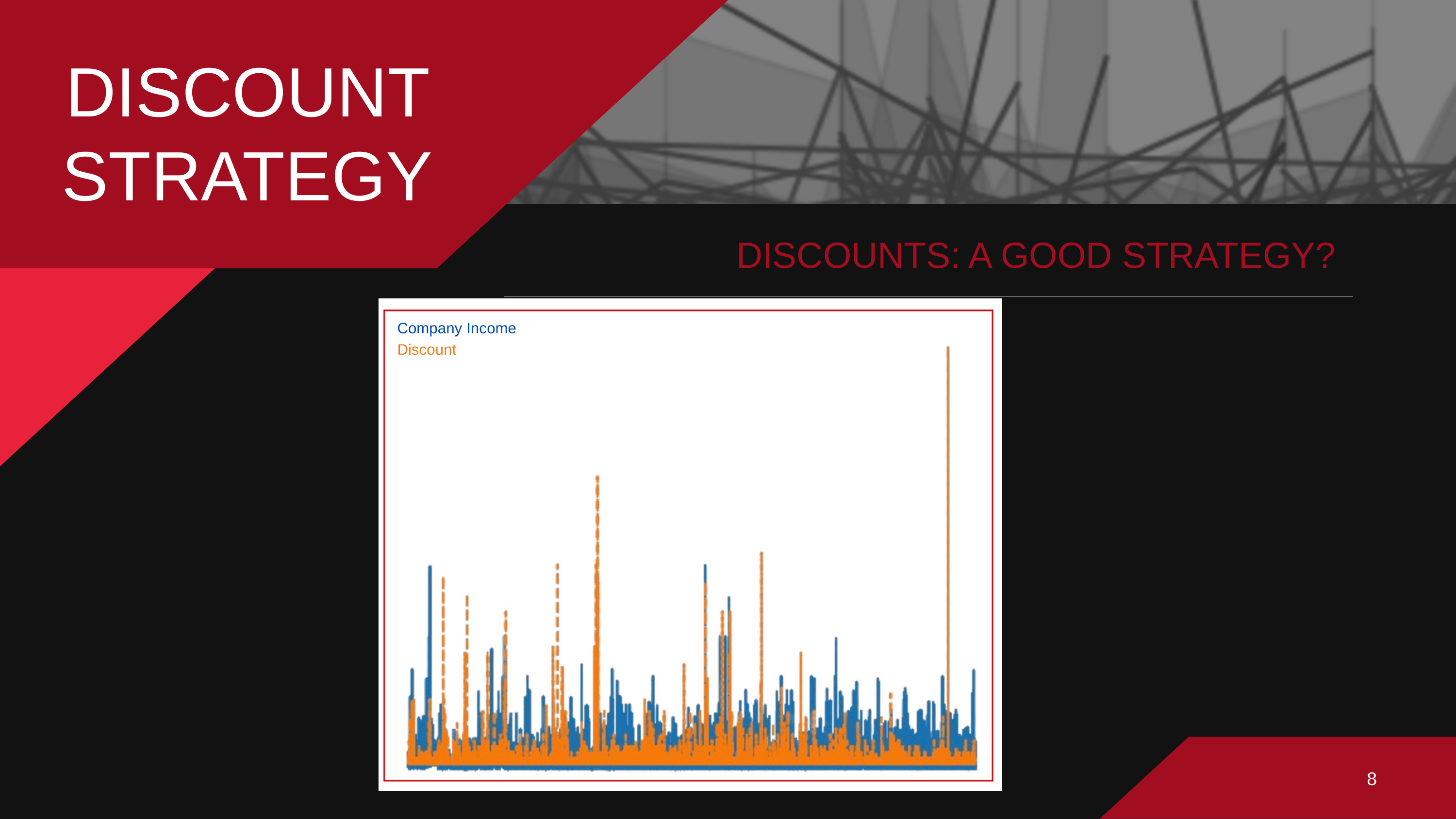

DISCOUNT STRATEGY

| DISCOUNTS: A GOOD STRATEGY? |
| --- |

Company Income
Discount

8